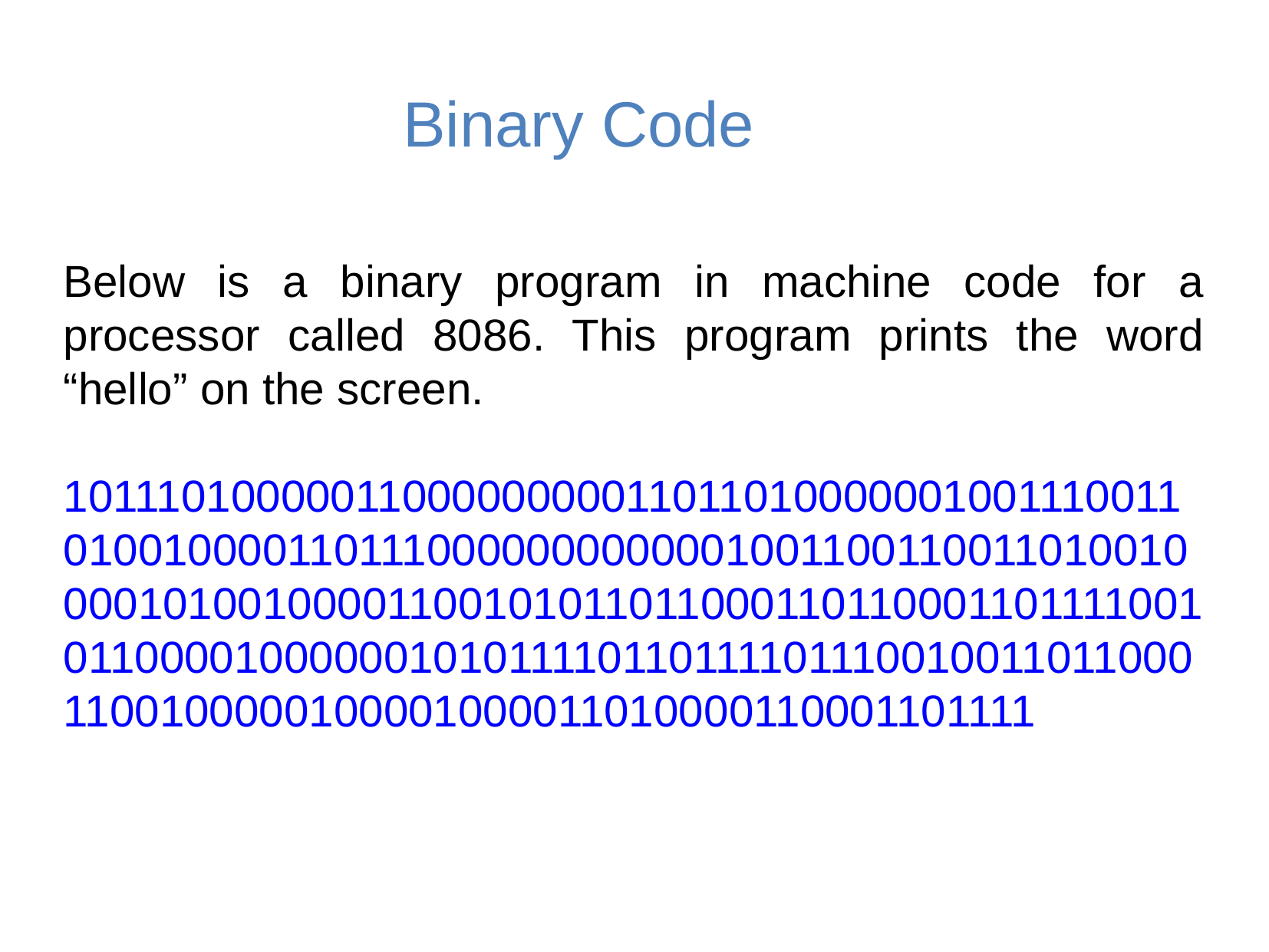

Binary Code
Below is a binary program in machine code for a processor called 8086. This program prints the word “hello” on the screen.

1011101000001100000000011011010000001001110011010010000110111000000000000100110011001101001000010100100001100101011011000110110001101111001011000010000001010111101101111011100100110110001100100000100001000011010000110001101111